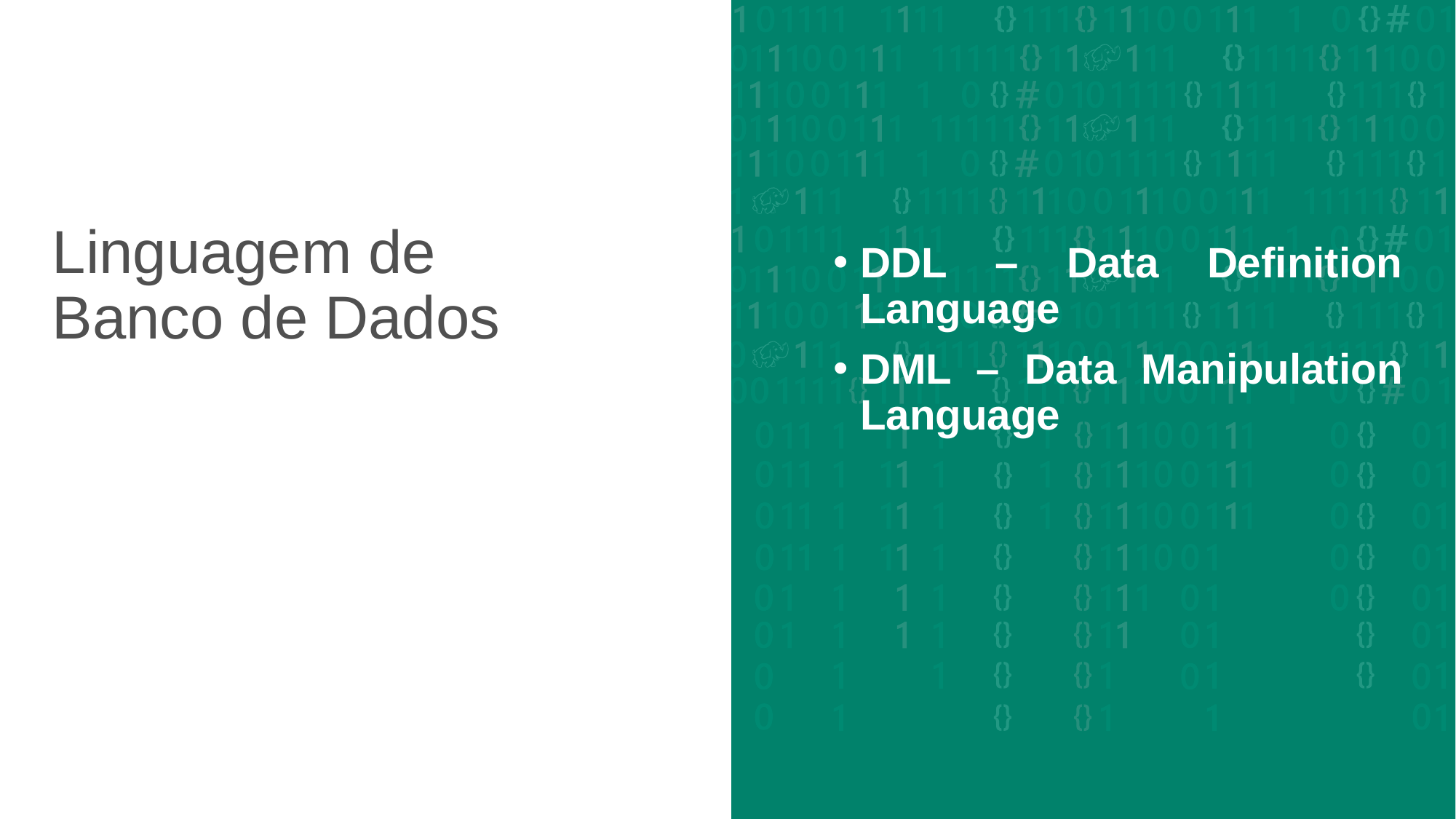

DDL – Data Definition Language
DML – Data Manipulation Language

# Linguagem de Banco de Dados